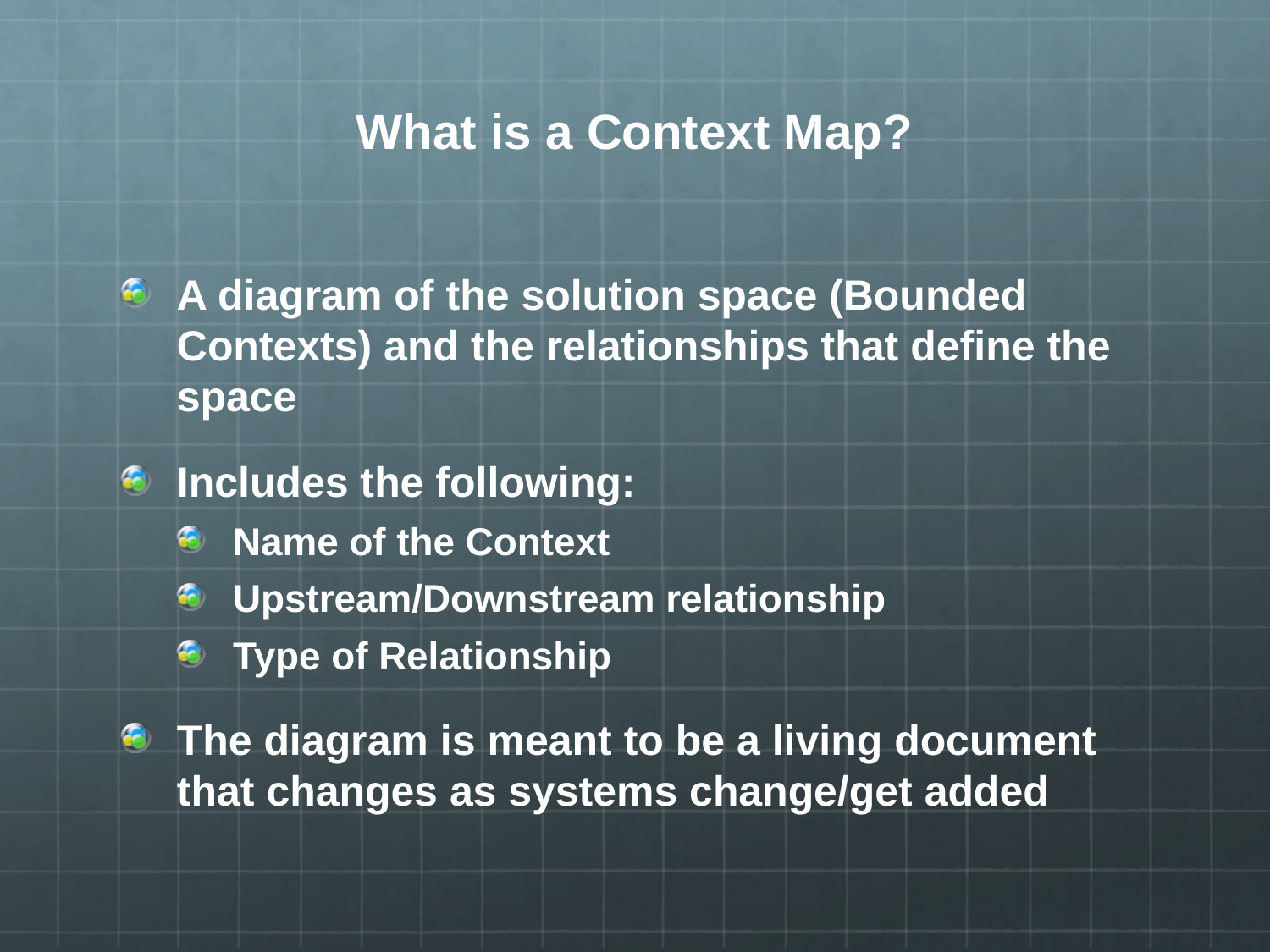

# What is a Context Map?
A diagram of the solution space (Bounded Contexts) and the relationships that define the space
Includes the following:
Name of the Context
Upstream/Downstream relationship
Type of Relationship
The diagram is meant to be a living document that changes as systems change/get added